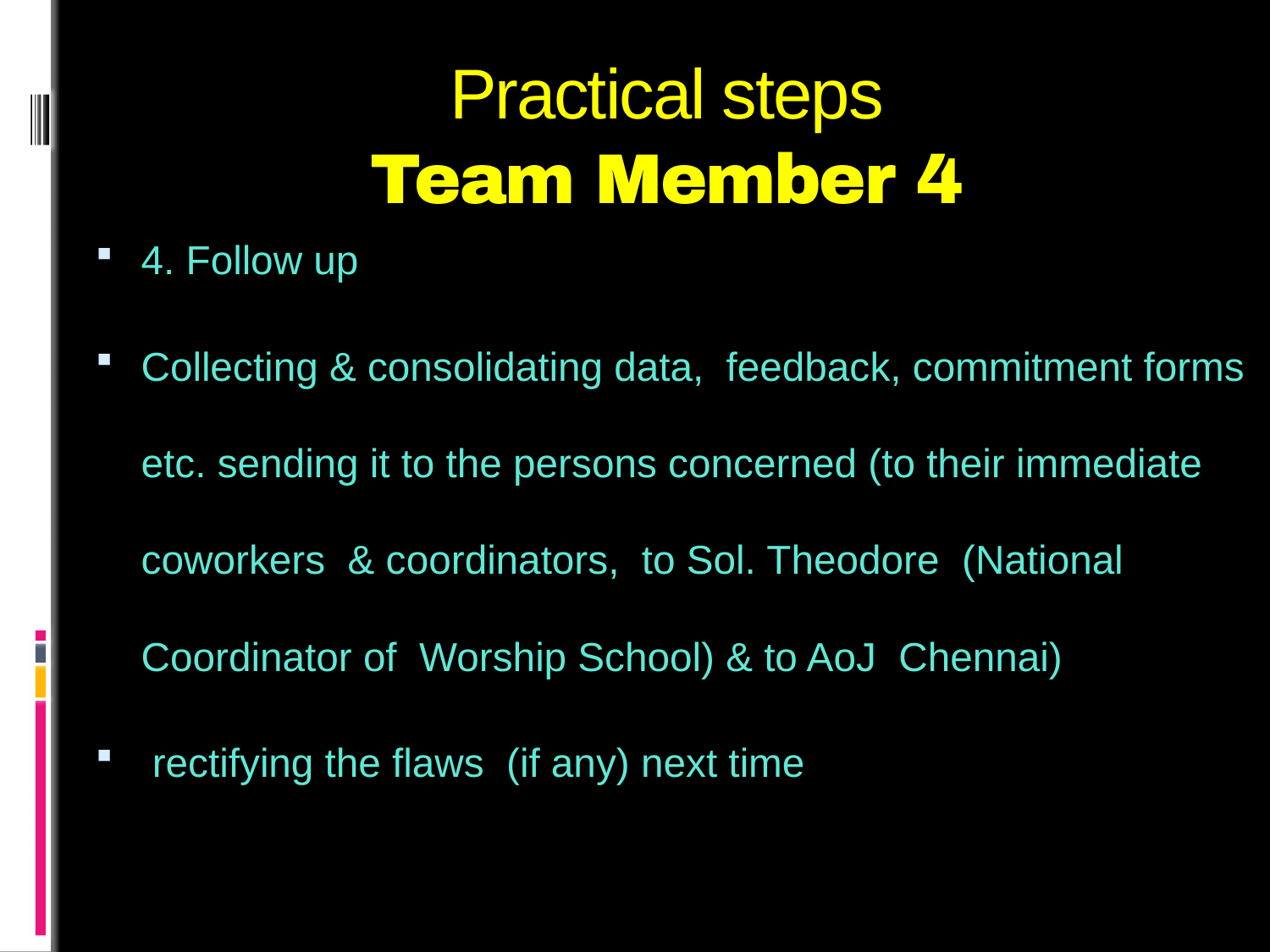

# Practical steps Team Member 4
4. Follow up
Collecting & consolidating data,  feedback, commitment forms etc. sending it to the persons concerned (to their immediate coworkers  & coordinators,  to Sol. Theodore  (National Coordinator of  Worship School) & to AoJ  Chennai)
 rectifying the flaws  (if any) next time